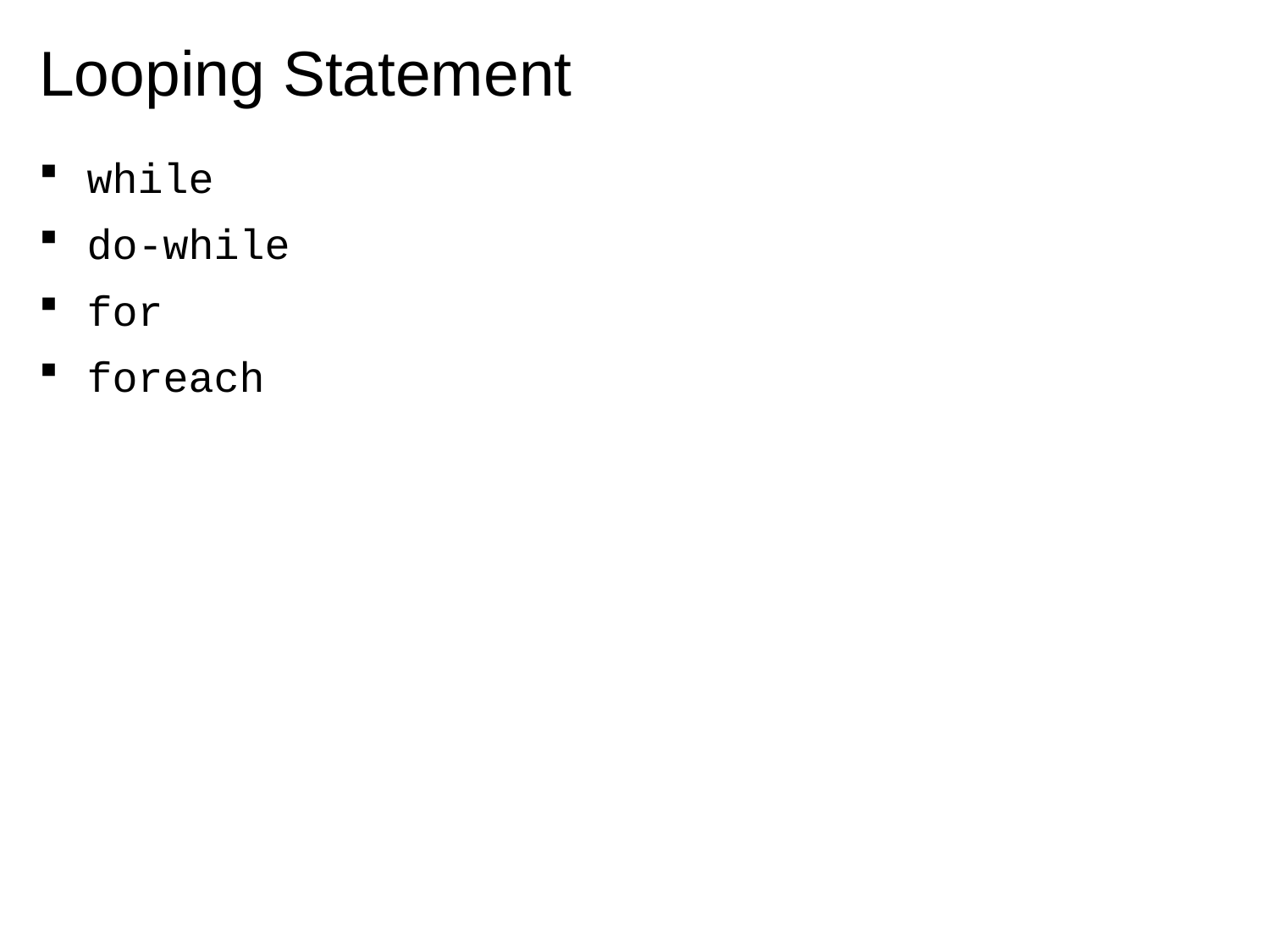

# Looping Statement
while
do-while
for
foreach